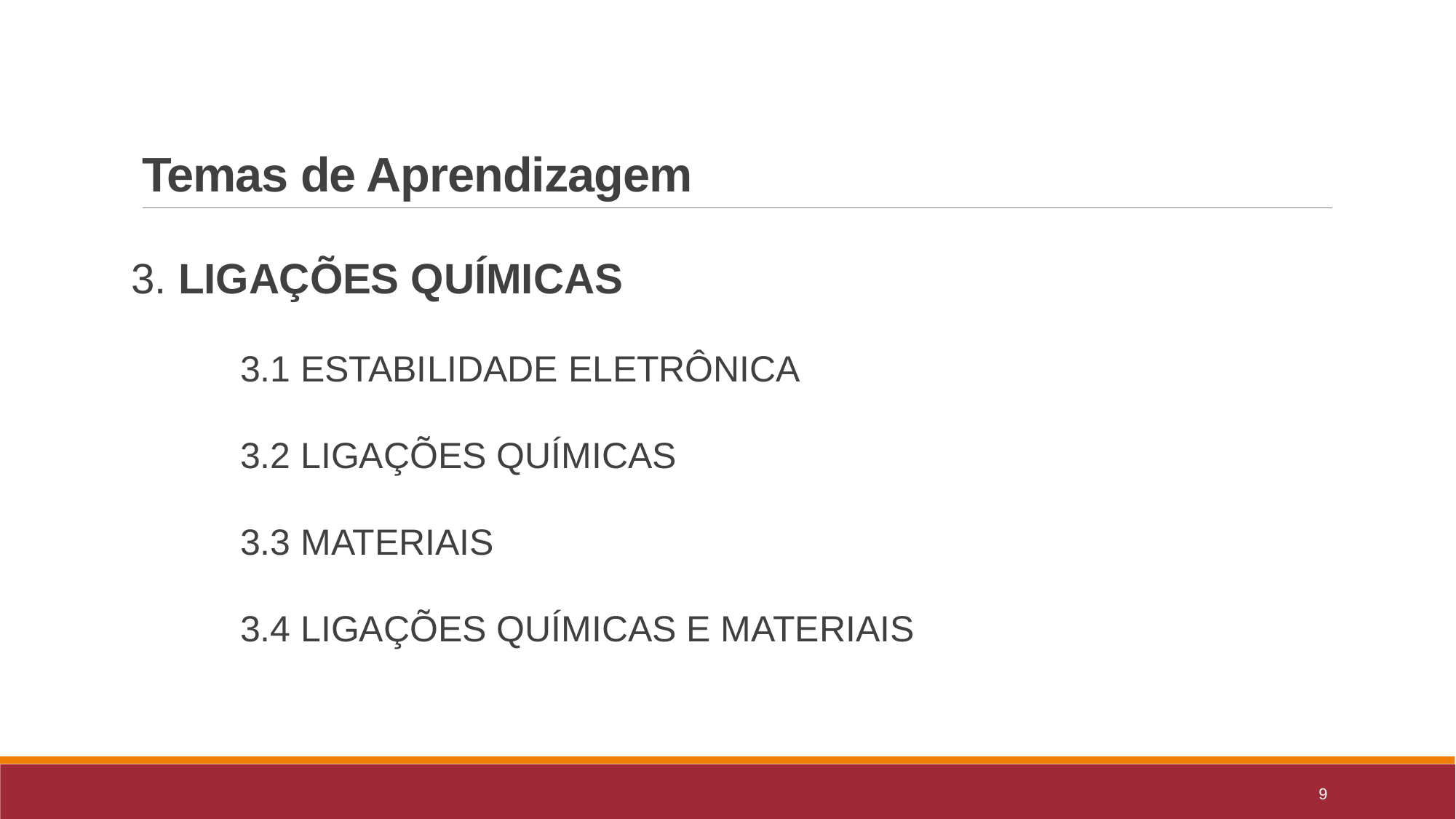

# Temas de Aprendizagem
3. LIGAÇÕES QUÍMICAS
	3.1 ESTABILIDADE ELETRÔNICA
	3.2 LIGAÇÕES QUÍMICAS
	3.3 MATERIAIS
	3.4 LIGAÇÕES QUÍMICAS E MATERIAIS
9